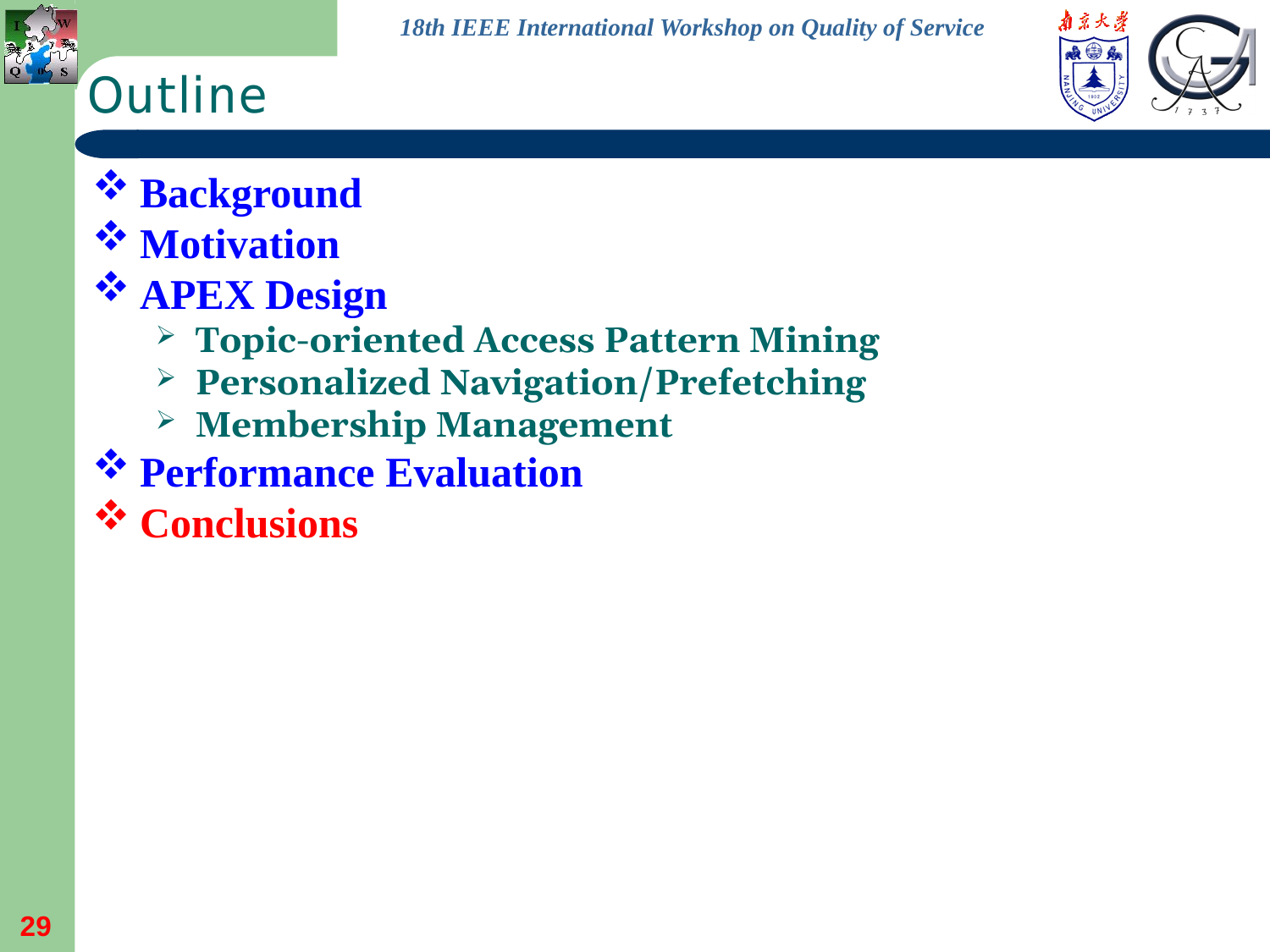

# Outline
Background
Motivation
APEX Design
Topic-oriented Access Pattern Mining
Personalized Navigation/Prefetching
Membership Management
Performance Evaluation
Conclusions

29